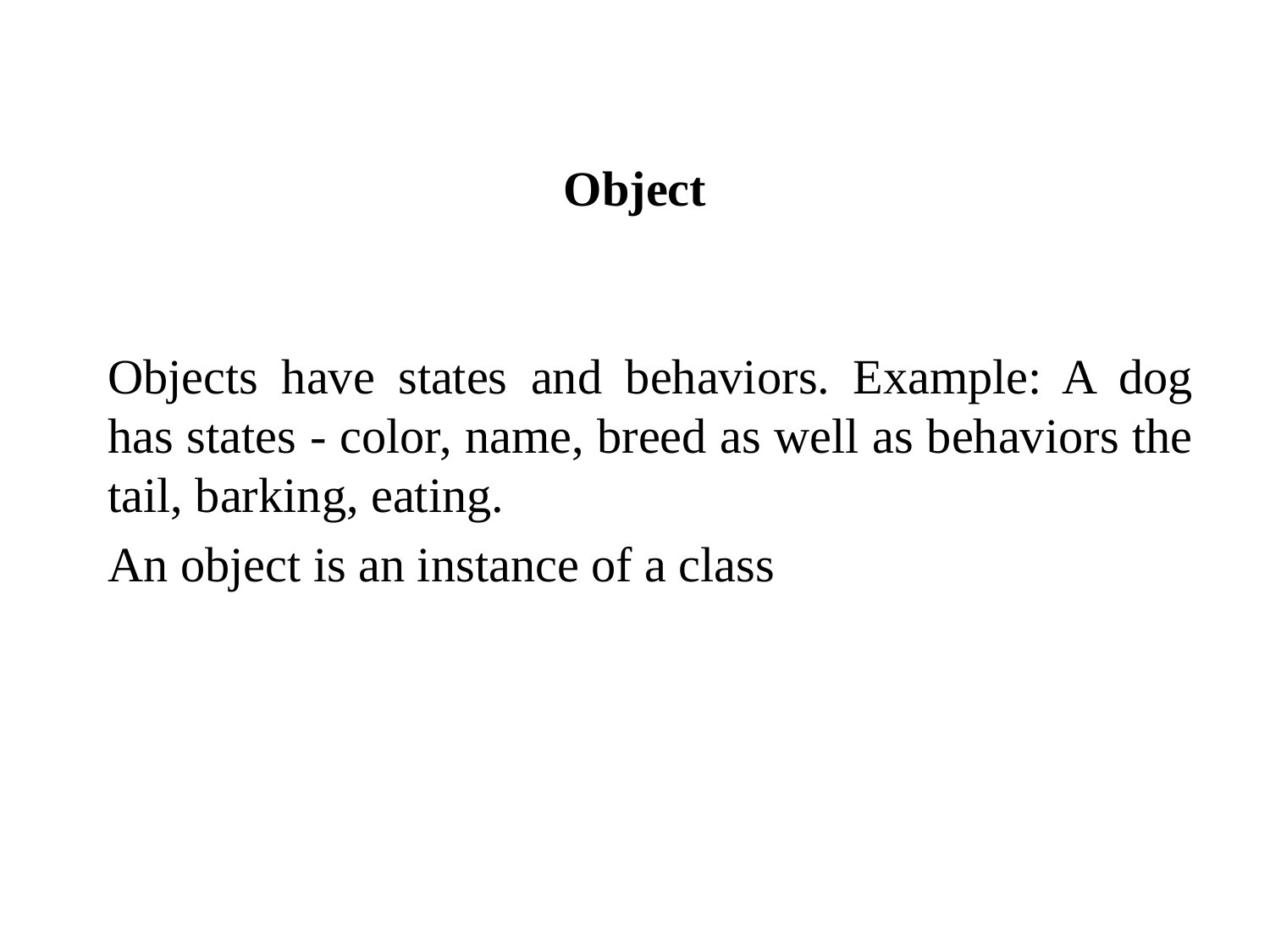

# Object
Objects have states and behaviors. Example: A dog has states - color, name, breed as well as behaviors the tail, barking, eating.
An object is an instance of a class